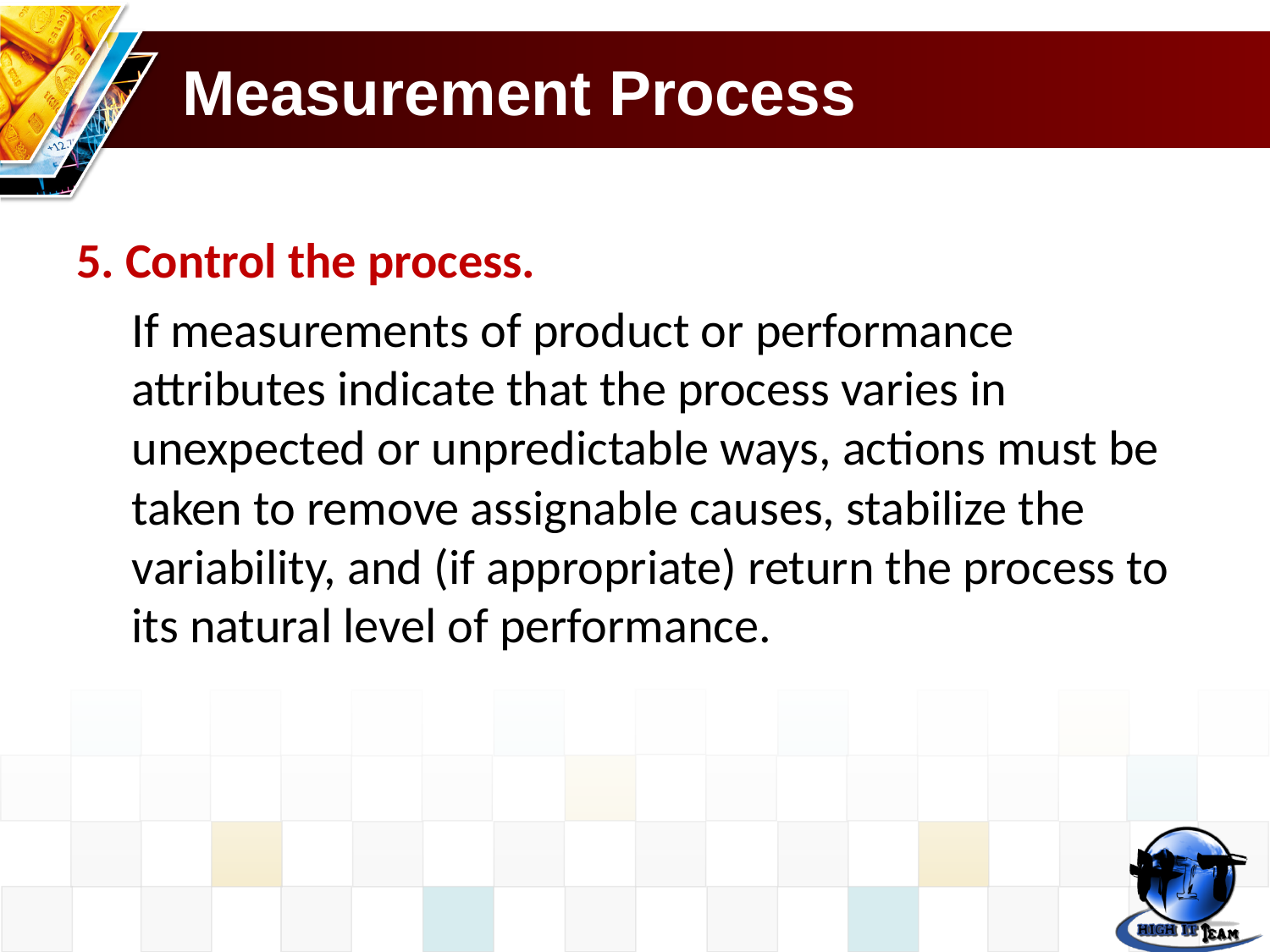

# Measurement Process
5. Control the process.
If measurements of product or performance attributes indicate that the process varies in unexpected or unpredictable ways, actions must be taken to remove assignable causes, stabilize the variability, and (if appropriate) return the process to its natural level of performance.